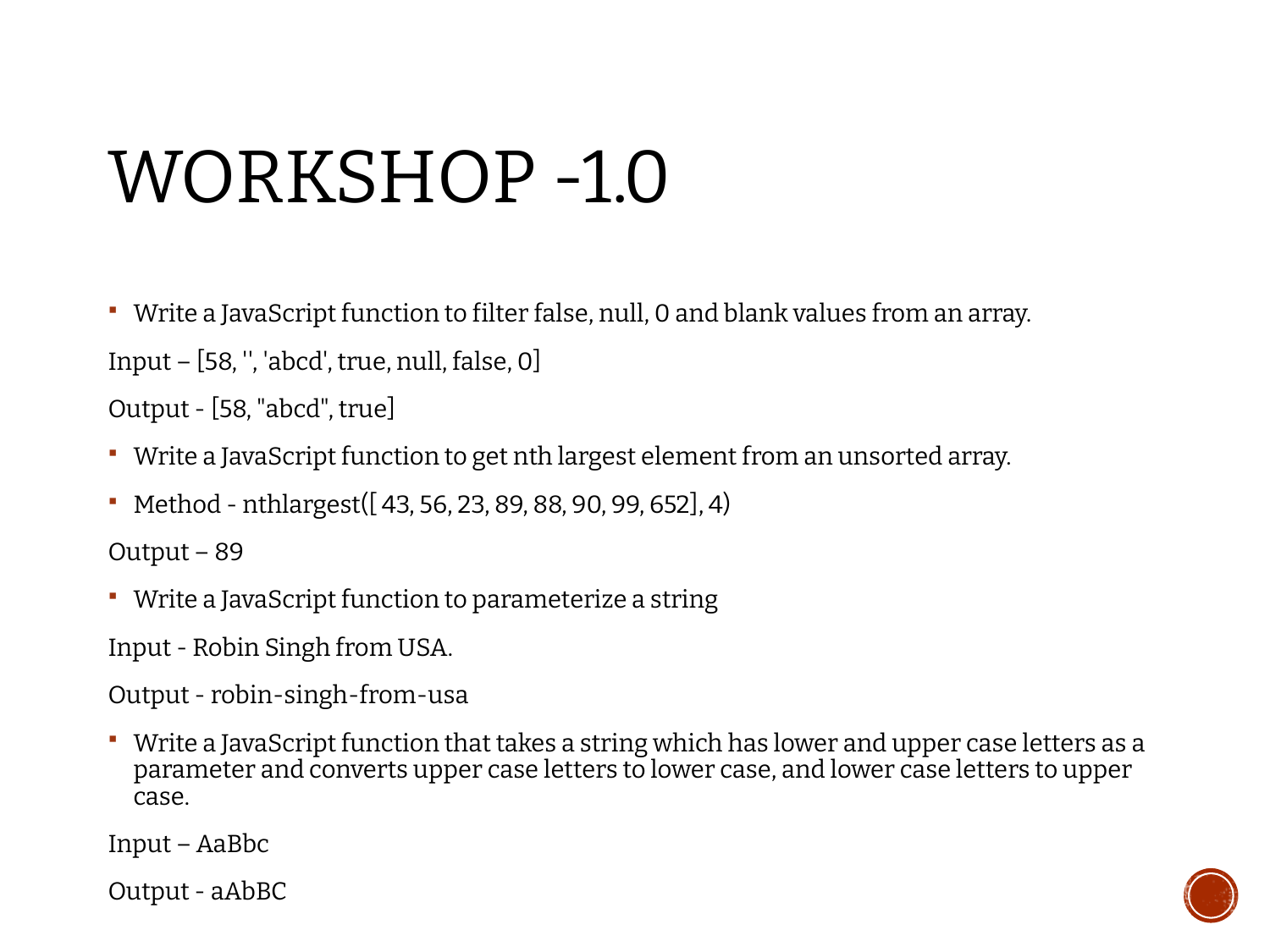

# Workshop -1.0
Write a JavaScript function to filter false, null, 0 and blank values from an array.
Input – [58, '', 'abcd', true, null, false, 0]
Output - [58, "abcd", true]
Write a JavaScript function to get nth largest element from an unsorted array.
Method - nthlargest([ 43, 56, 23, 89, 88, 90, 99, 652], 4)
Output – 89
Write a JavaScript function to parameterize a string
Input - Robin Singh from USA.
Output - robin-singh-from-usa
Write a JavaScript function that takes a string which has lower and upper case letters as a parameter and converts upper case letters to lower case, and lower case letters to upper case.
Input – AaBbc
Output - aAbBC